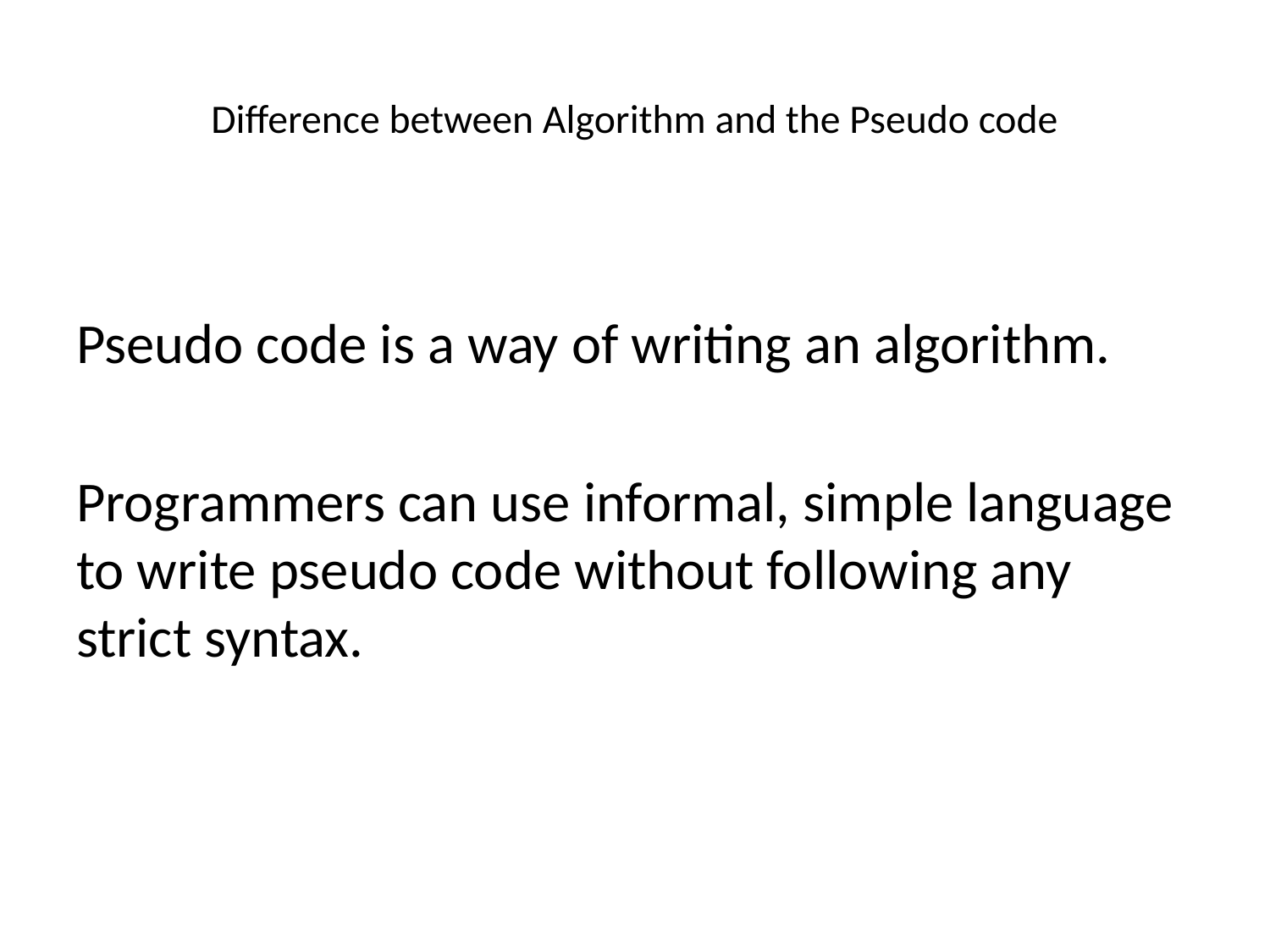

# Difference between Algorithm and the Pseudo code

Pseudo code is a way of writing an algorithm.

Programmers can use informal, simple language to write pseudo code without following any strict syntax.